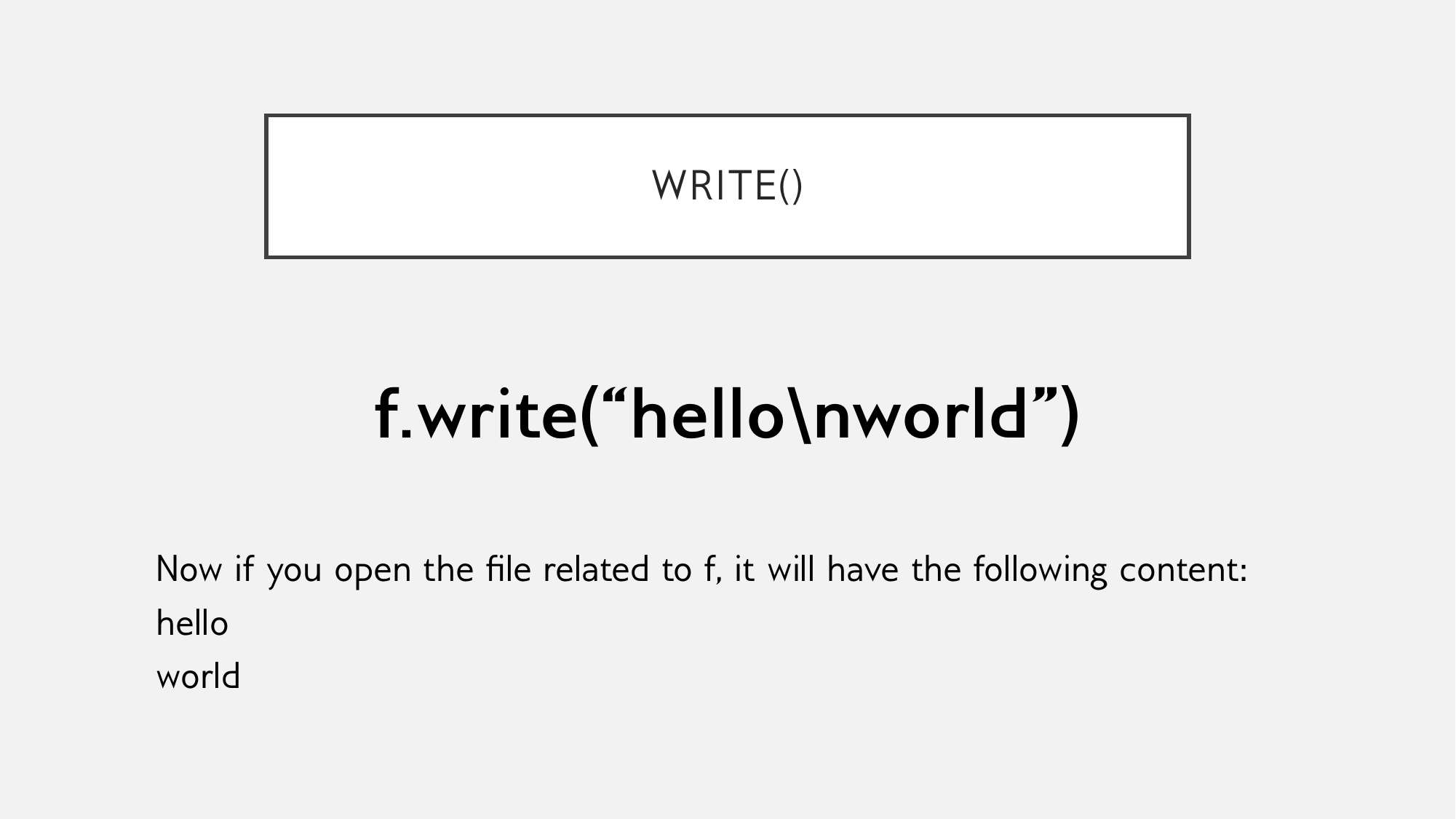

# Write()
f.write(“hello\nworld”)
Now if you open the file related to f, it will have the following content:
hello
world